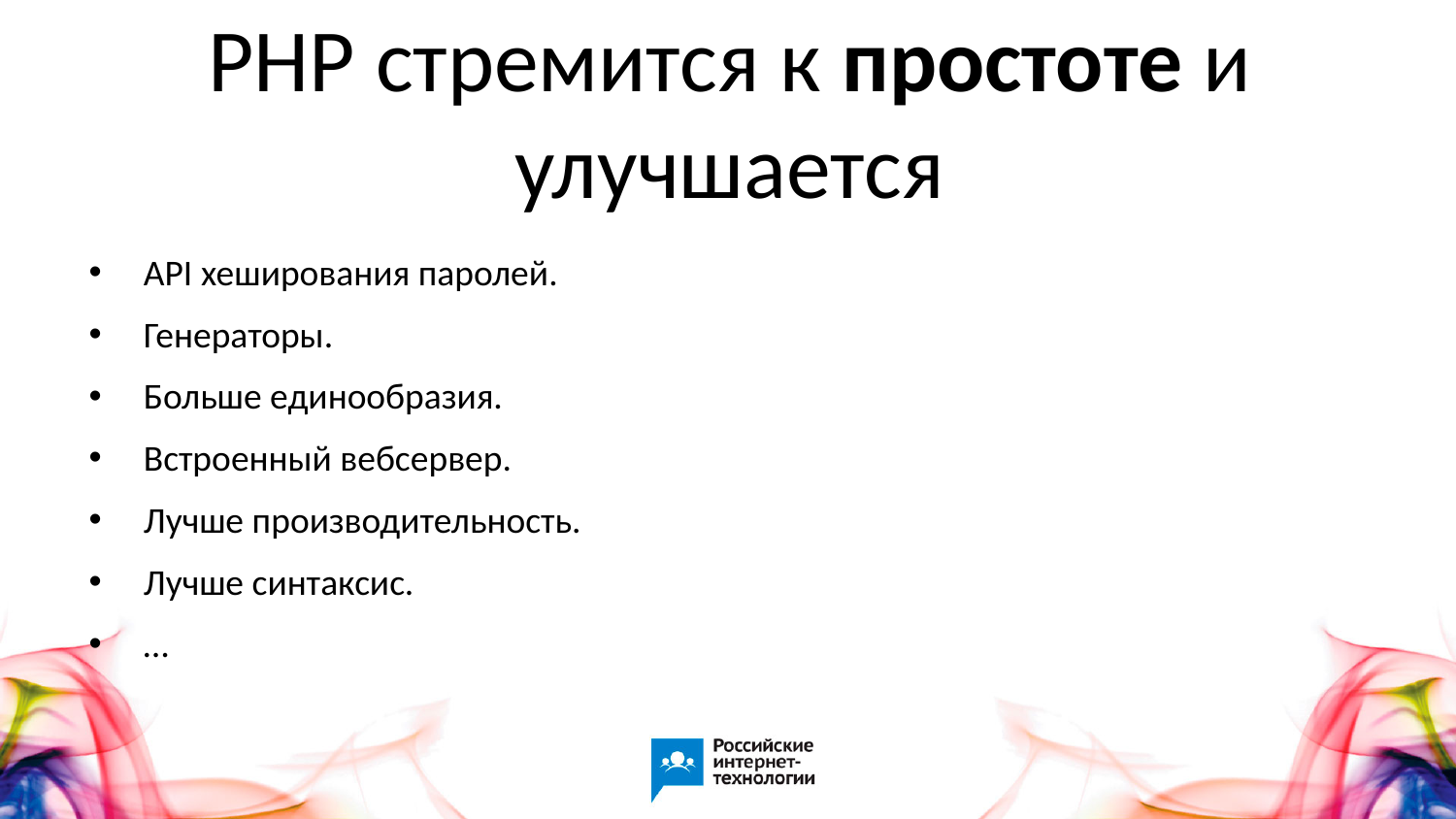

# PHP стремится к простоте и улучшается

API хеширования паролей.
Генераторы.
Больше единообразия.
Встроенный вебсервер.
Лучше производительность.
Лучше синтаксис.
…